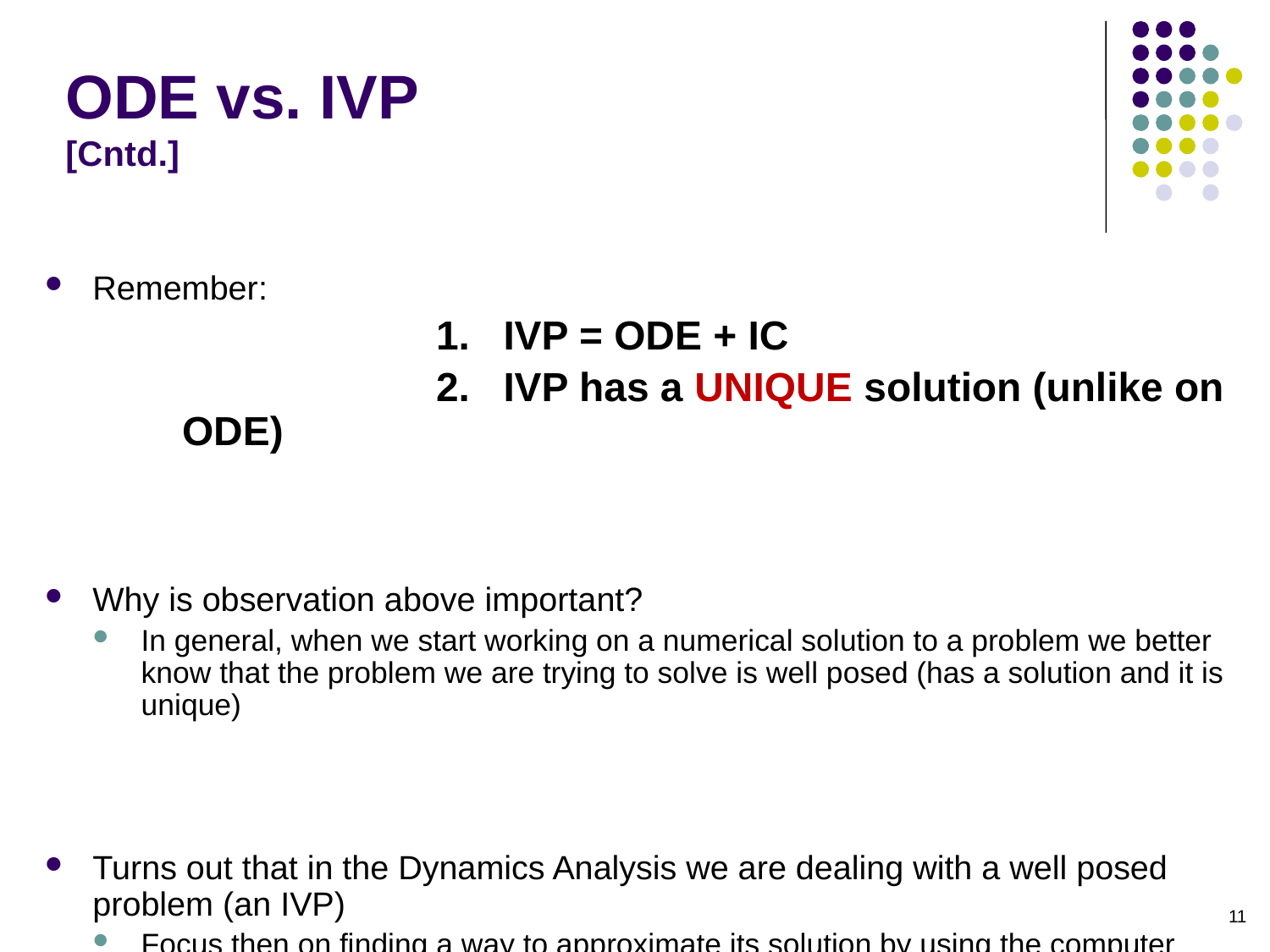

# ODE vs. IVP [Cntd.]
Remember:
			1.   IVP = ODE + IC
			2.   IVP has a UNIQUE solution (unlike on ODE)

Why is observation above important?
In general, when we start working on a numerical solution to a problem we better know that the problem we are trying to solve is well posed (has a solution and it is unique)

Turns out that in the Dynamics Analysis we are dealing with a well posed problem (an IVP)
Focus then on finding a way to approximate its solution by using the computer
The computer will produce numbers that at each node of the time grid will approximate the value of the generalized coordinates and their velocity

11